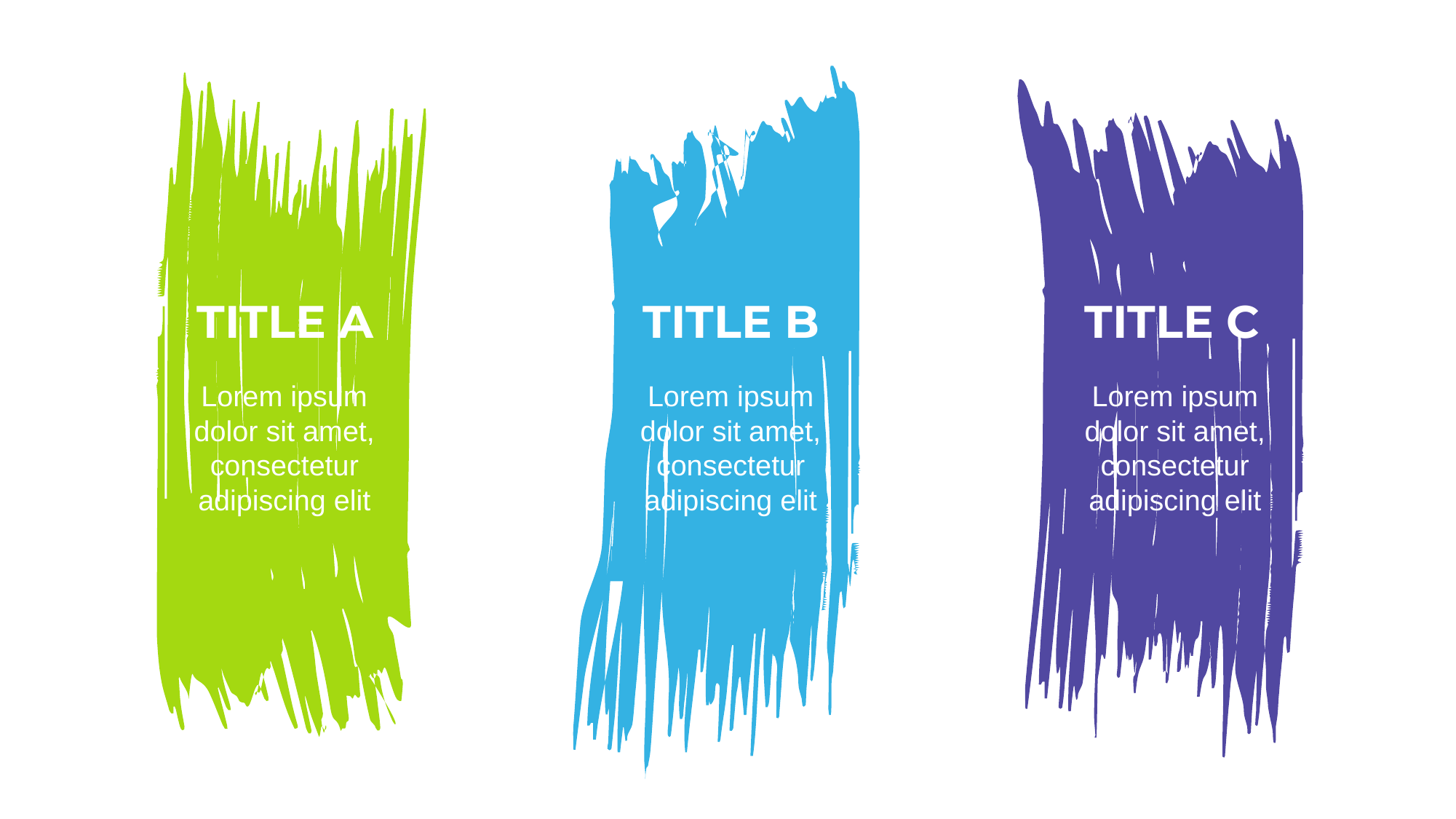

TITLE B
Lorem ipsum dolor sit amet, consectetur adipiscing elit

TITLE A
Lorem ipsum dolor sit amet, consectetur adipiscing elit

TITLE C
Lorem ipsum dolor sit amet, consectetur adipiscing elit